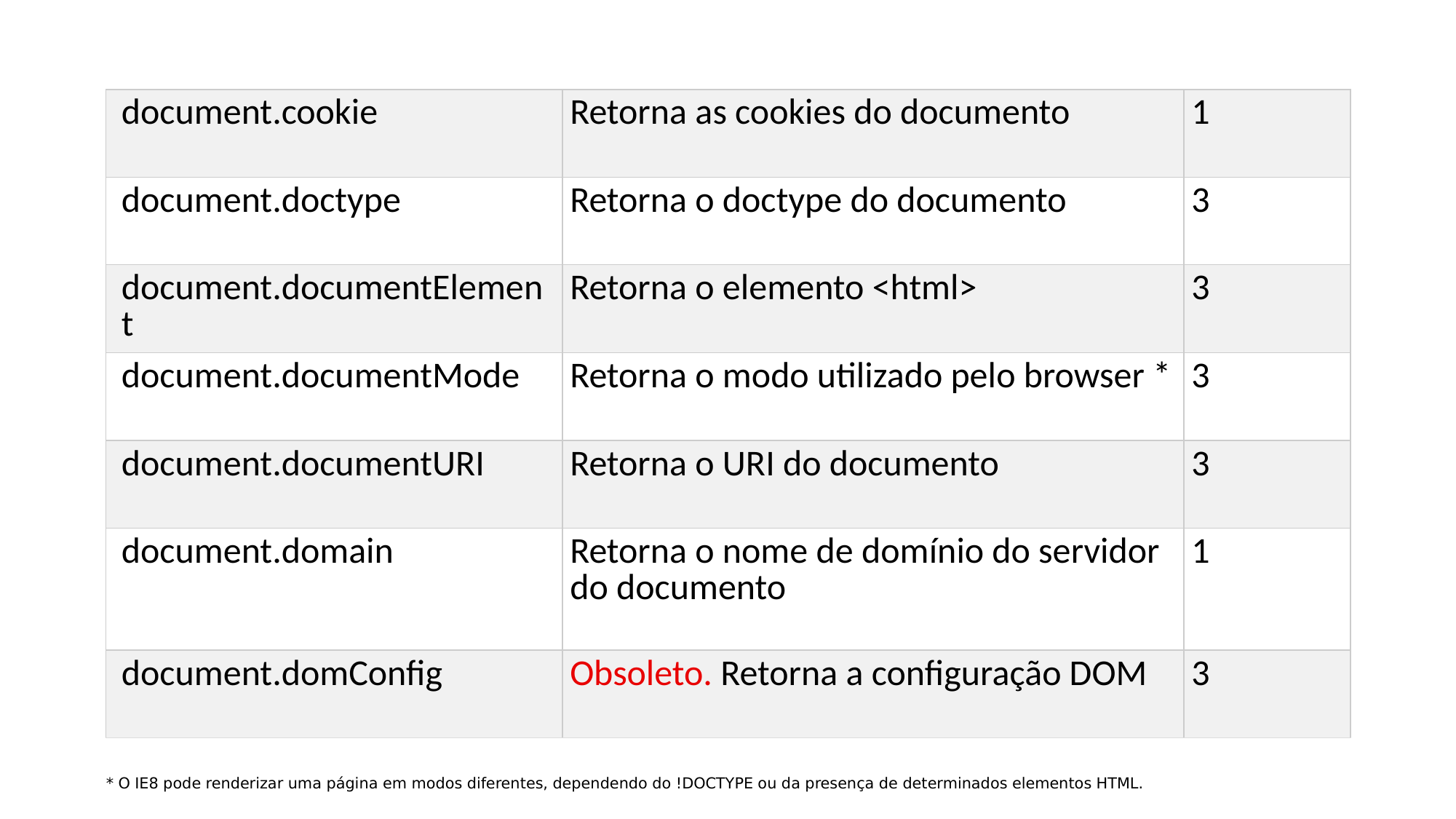

| document.cookie | Retorna as cookies do documento | 1 |
| --- | --- | --- |
| document.doctype | Retorna o doctype do documento | 3 |
| document.documentElement | Retorna o elemento <html> | 3 |
| document.documentMode | Retorna o modo utilizado pelo browser \* | 3 |
| document.documentURI | Retorna o URI do documento | 3 |
| document.domain | Retorna o nome de domínio do servidor do documento | 1 |
| document.domConfig | Obsoleto. Retorna a configuração DOM | 3 |
* O IE8 pode renderizar uma página em modos diferentes, dependendo do !DOCTYPE ou da presença de determinados elementos HTML.